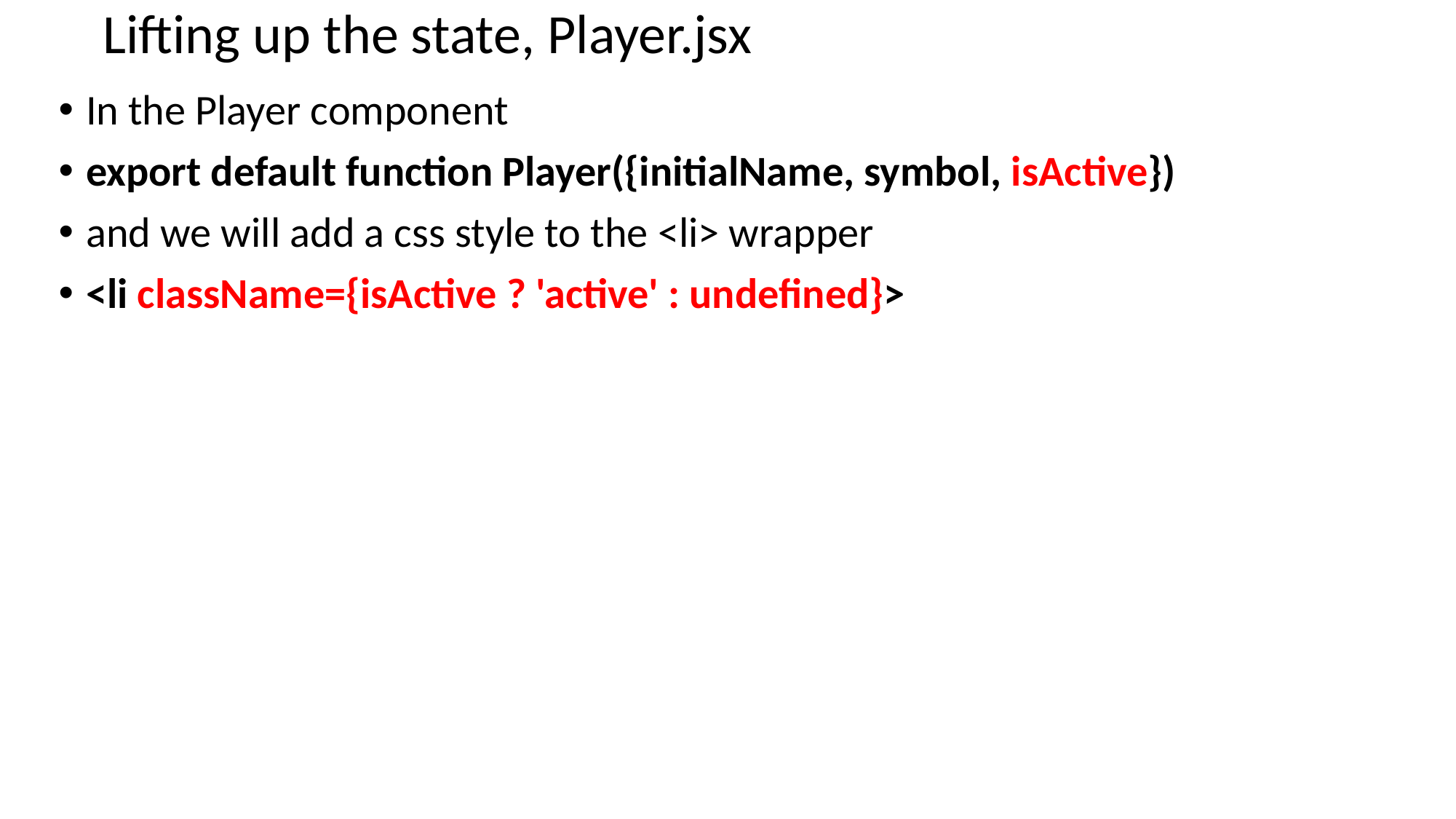

# Lifting up the state, Player.jsx
In the Player component
export default function Player({initialName, symbol, isActive})
and we will add a css style to the <li> wrapper
<li className={isActive ? 'active' : undefined}>